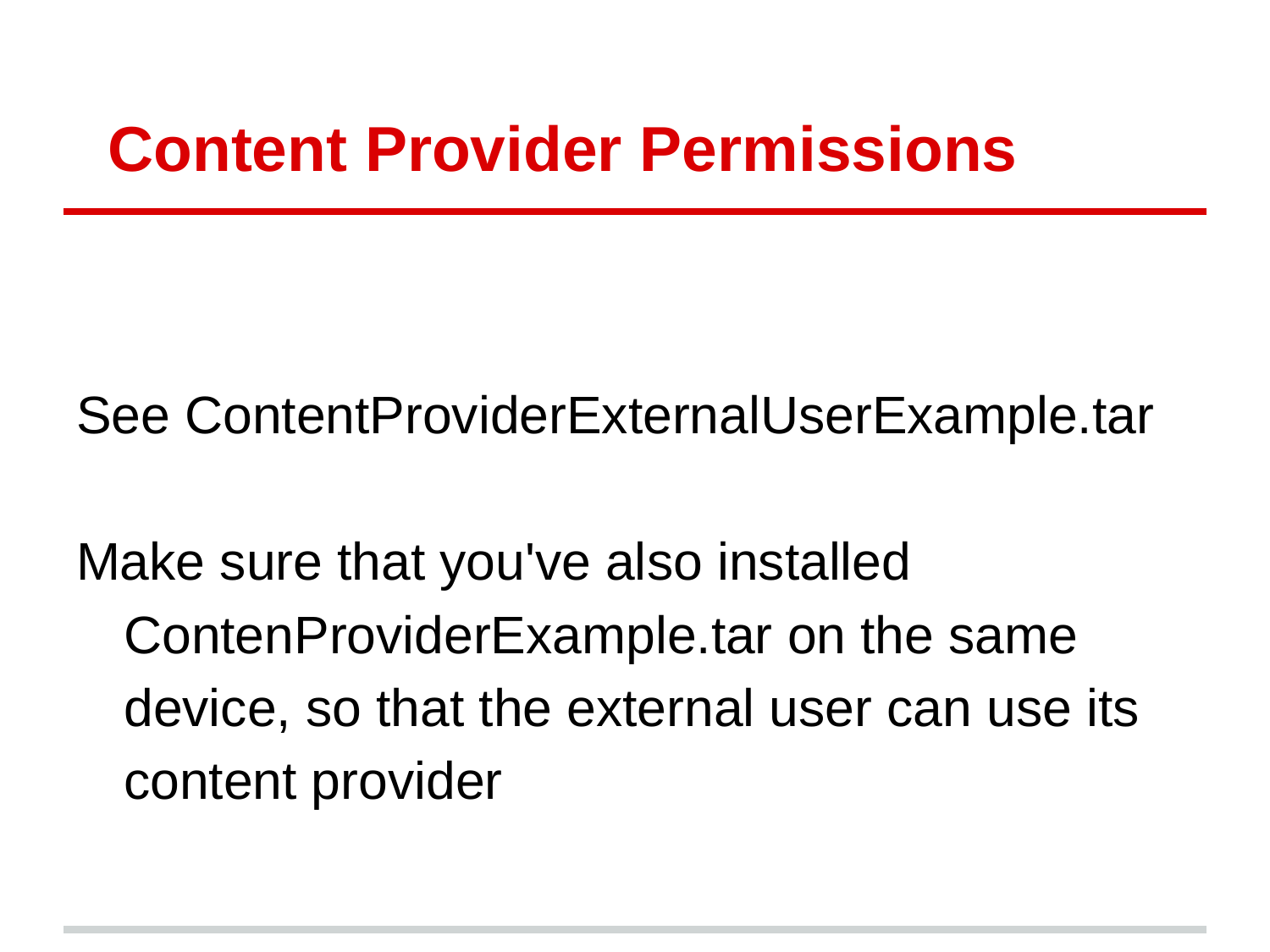

# Content Provider Permissions

See ContentProviderExternalUserExample.tar

Make sure that you've also installed ContenProviderExample.tar on the same device, so that the external user can use its content provider